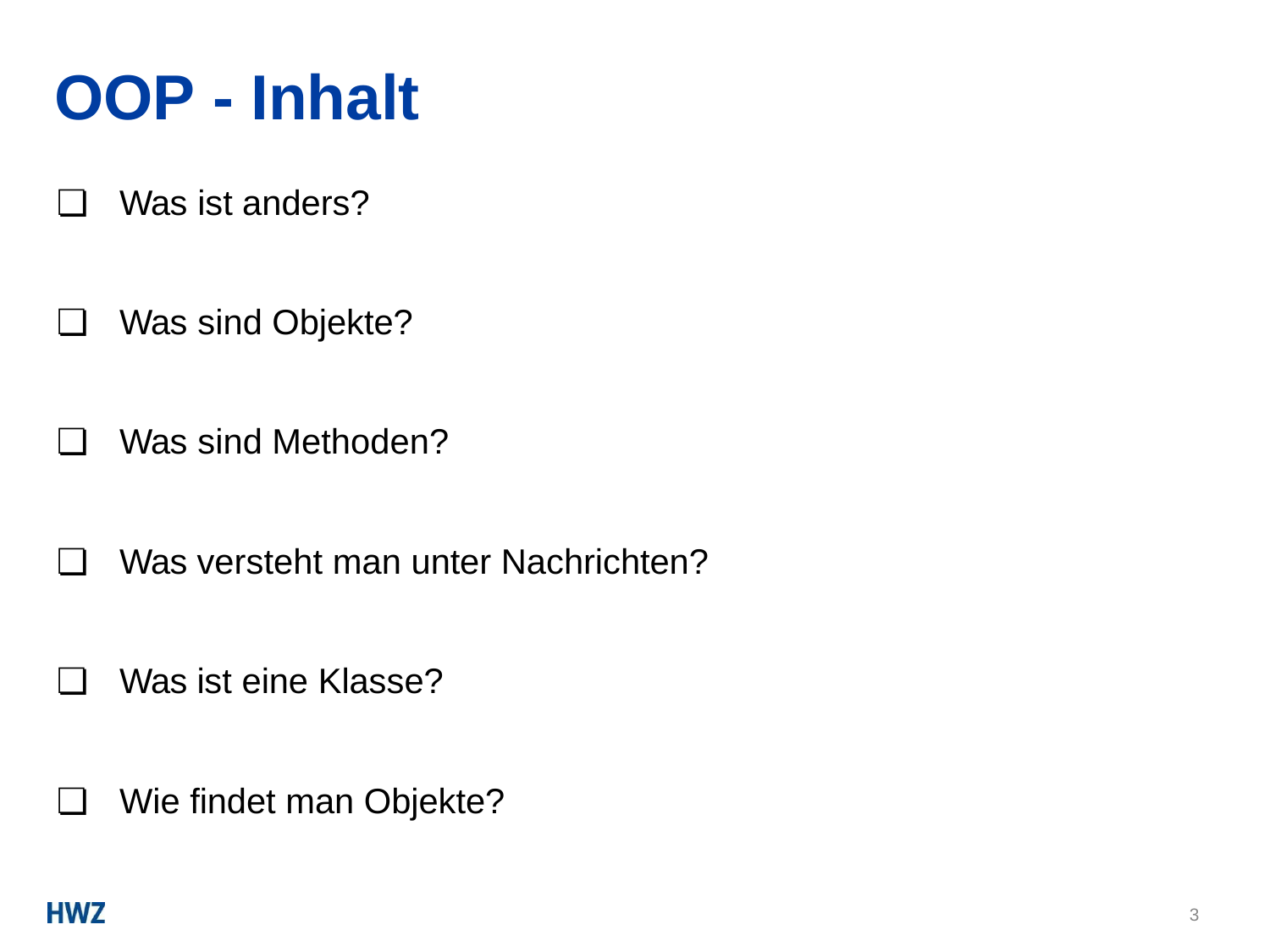

# OOP - Inhalt
❏	Was ist anders?

❏	Was sind Objekte?

❏	Was sind Methoden?

❏	Was versteht man unter Nachrichten?

❏	Was ist eine Klasse?

❏	Wie findet man Objekte?
3